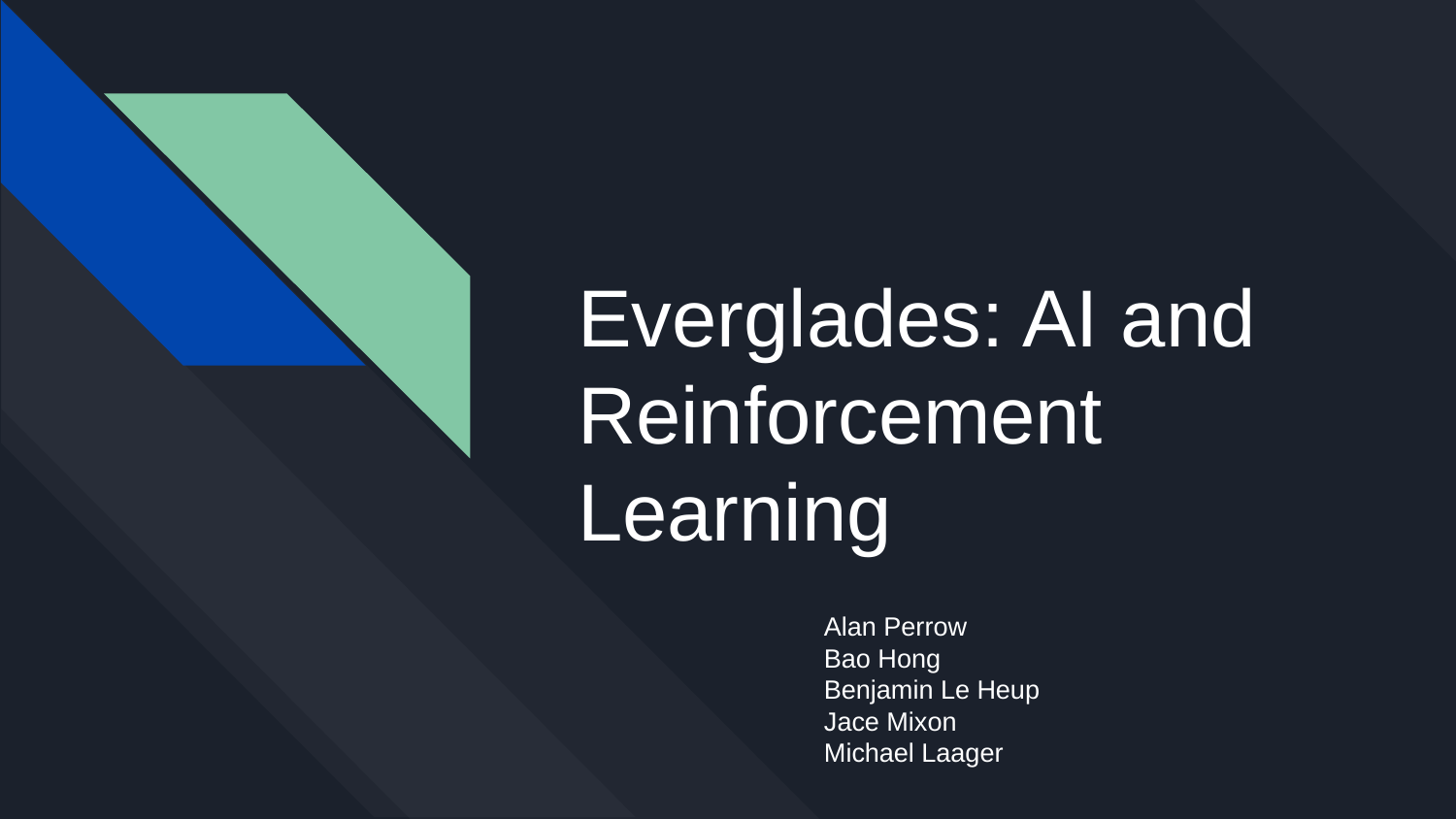

# Everglades: AI and Reinforcement Learning
Alan Perrow
Bao Hong
Benjamin Le Heup
Jace Mixon
Michael Laager